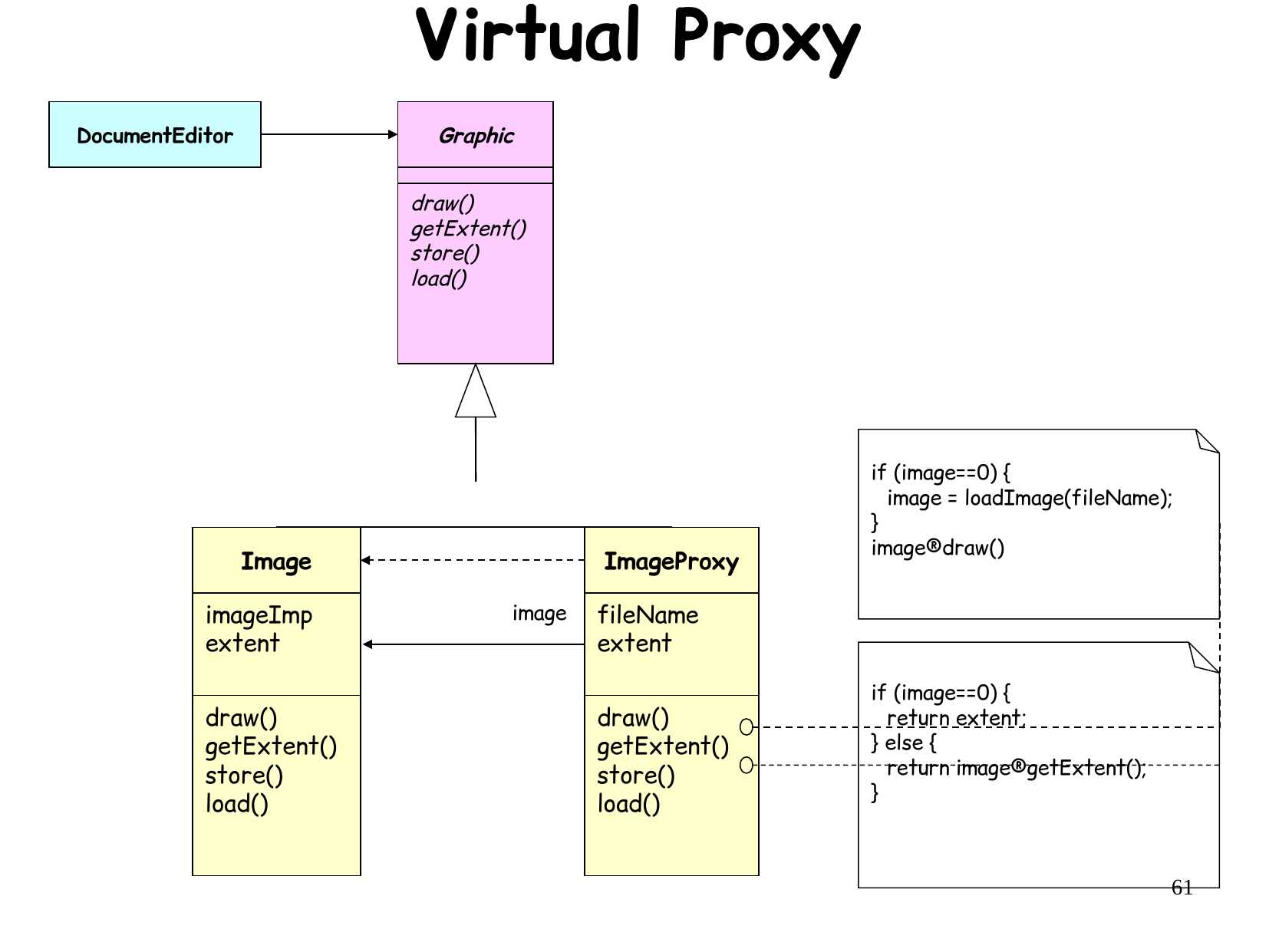

# Virtual Proxy
DocumentEditor
Graphic

draw()
getExtent()
store()
load()

if (image==0) {
	image = loadImage(fileName);
}
image®draw()
Image
imageImp
extent
draw()
getExtent()
store()
load()
ImageProxy
fileName
extent
draw()
getExtent()
store()
load()
image
if (image==0) {
	return extent;
} else {
	return image®getExtent();
}